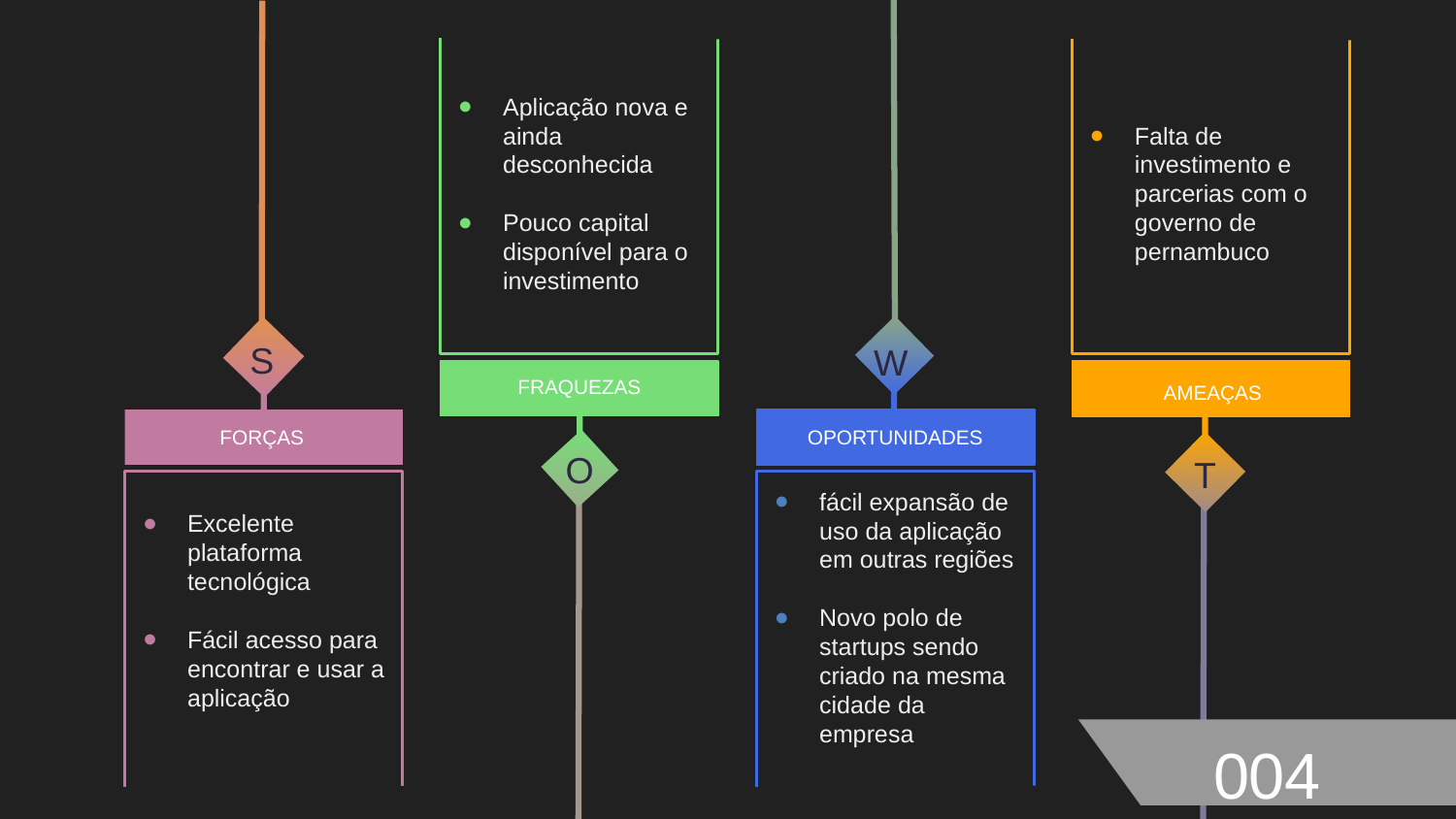

Aplicação nova e ainda desconhecida

Pouco capital disponível para o investimento
Falta de investimento e parcerias com o governo de pernambuco
S
W

FRAQUEZAS

AMEAÇAS

FORÇAS

OPORTUNIDADES
O
T

Excelente plataforma tecnológica

Fácil acesso para encontrar e usar a aplicação

fácil expansão de uso da aplicação em outras regiões

Novo polo de startups sendo criado na mesma cidade da empresa

004